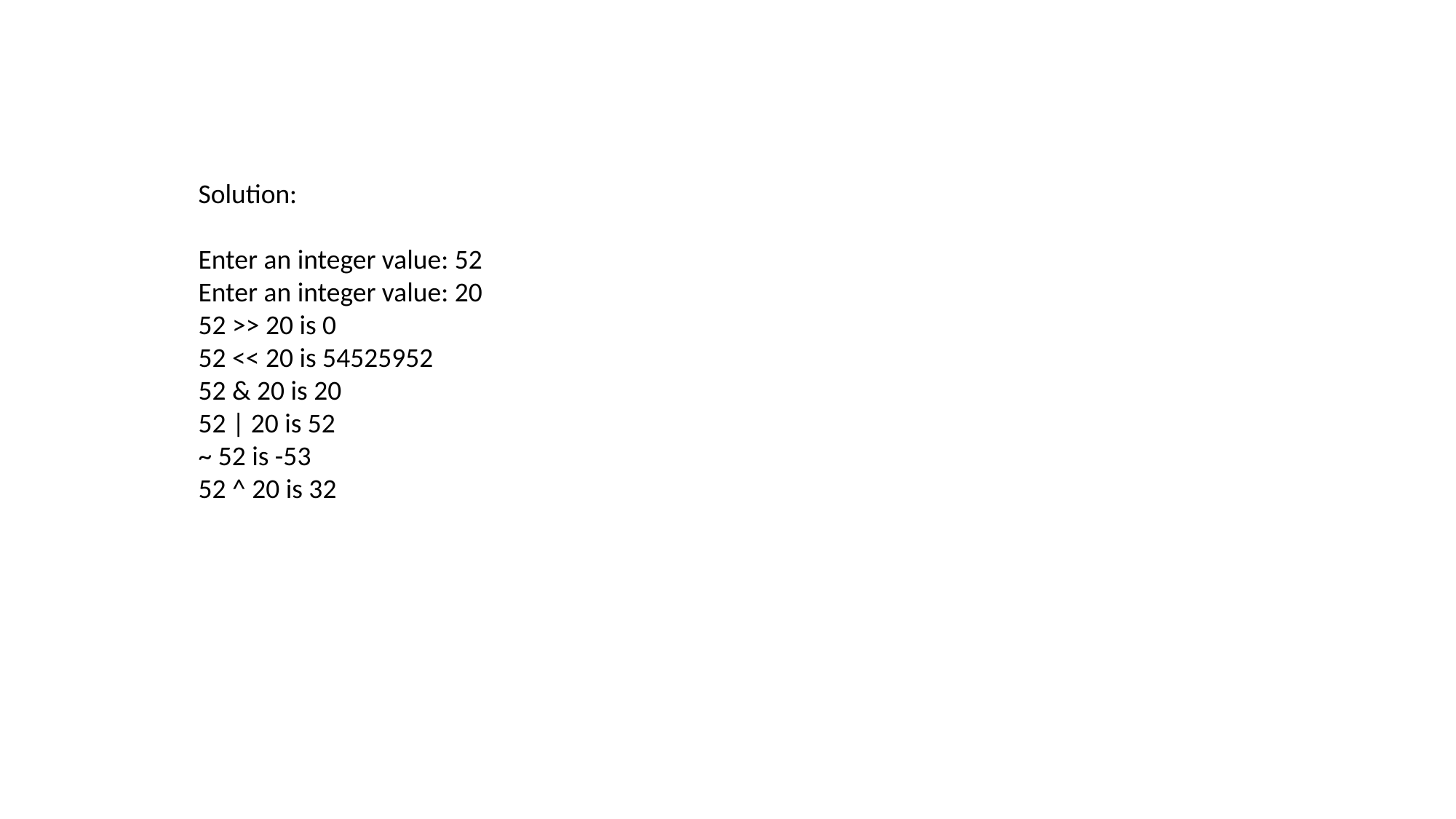

Solution:

Enter an integer value: 52
Enter an integer value: 20
52 >> 20 is 0
52 << 20 is 54525952
52 & 20 is 20
52 | 20 is 52
~ 52 is -53
52 ^ 20 is 32